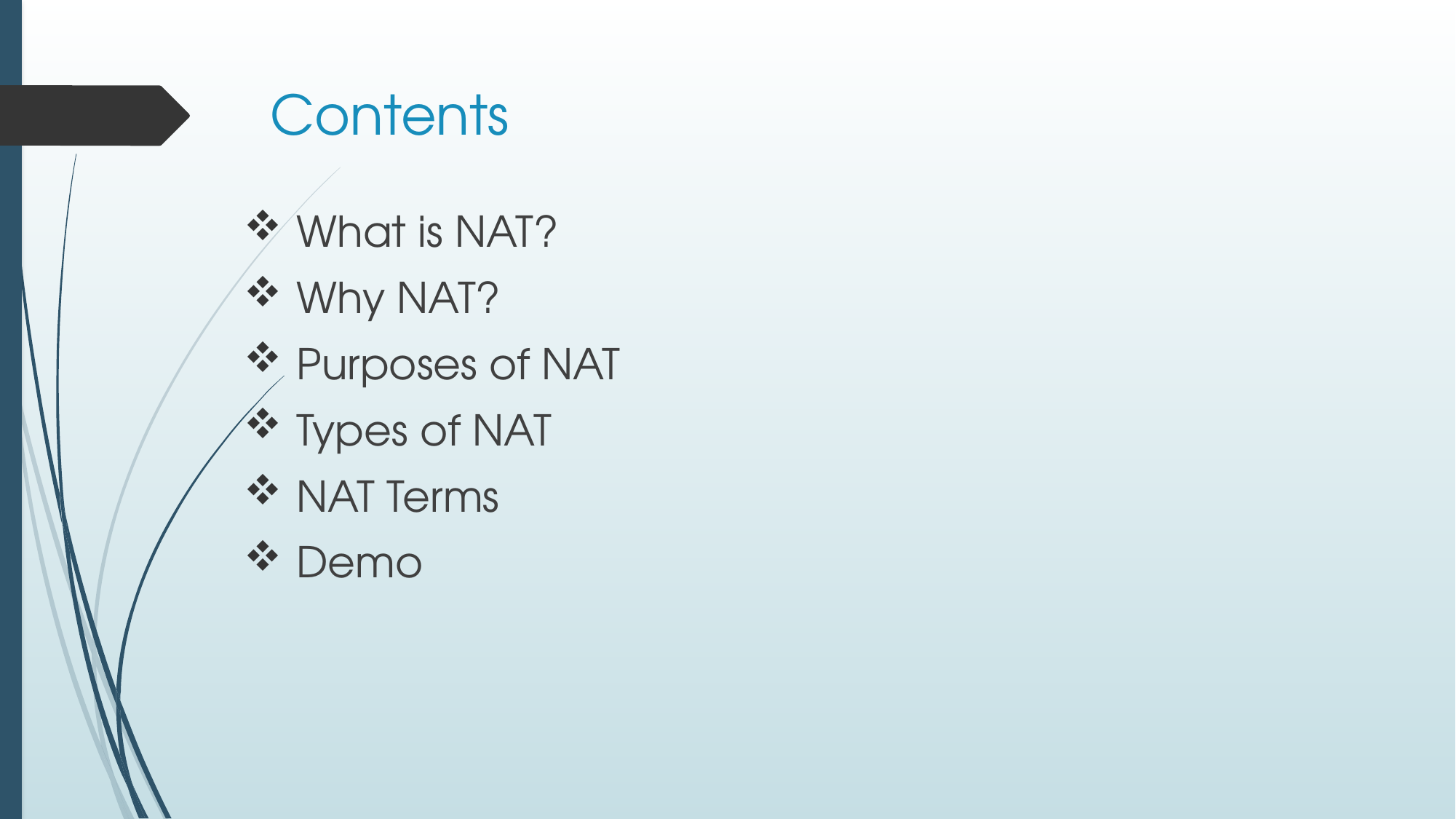

# Contents
 What is NAT?
 Why NAT?
 Purposes of NAT
 Types of NAT
 NAT Terms
 Demo